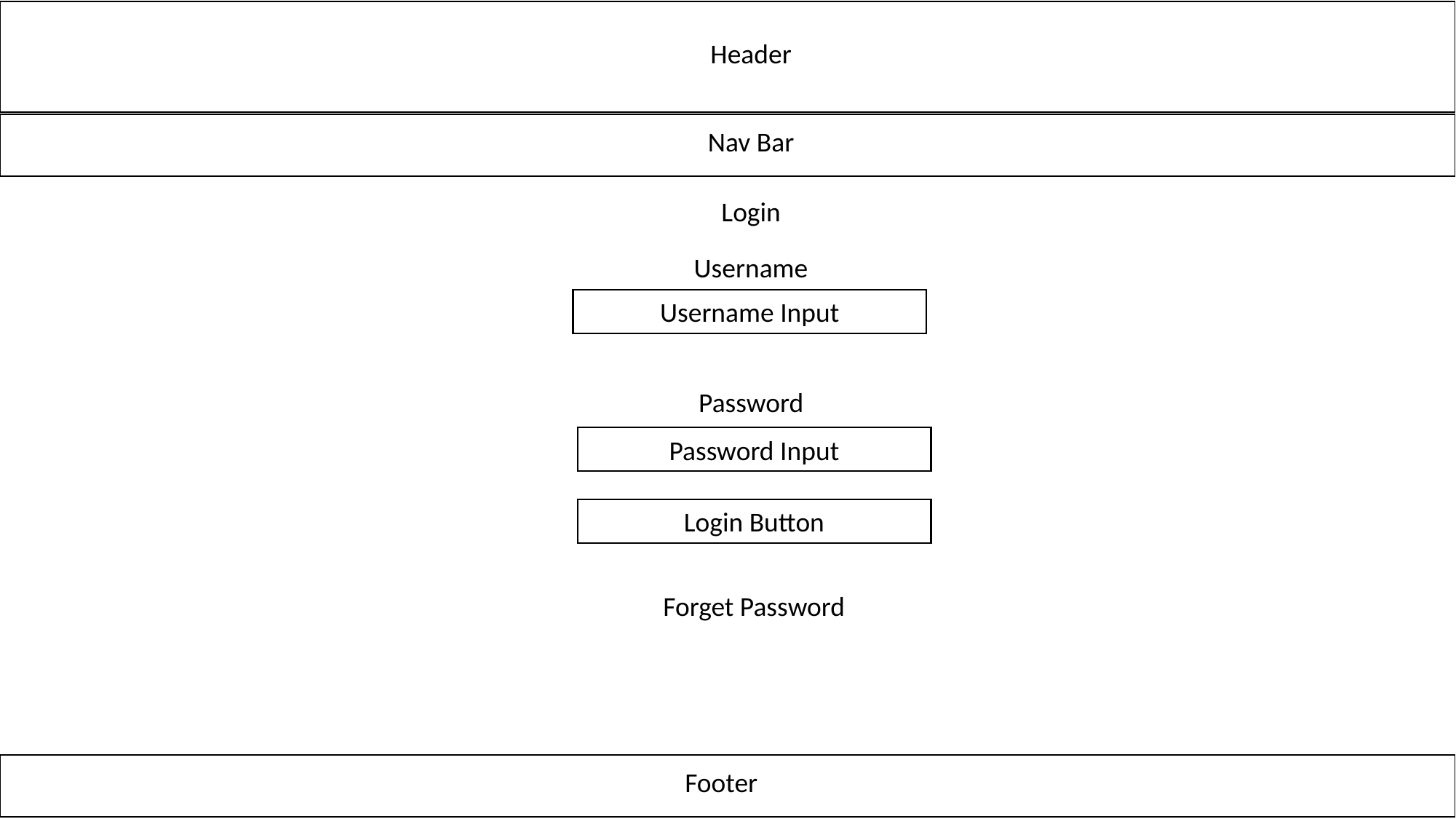

Header

Nav Bar
Login
Username
Username Input
Password
Password Input
Login Button
Forget Password

Footer